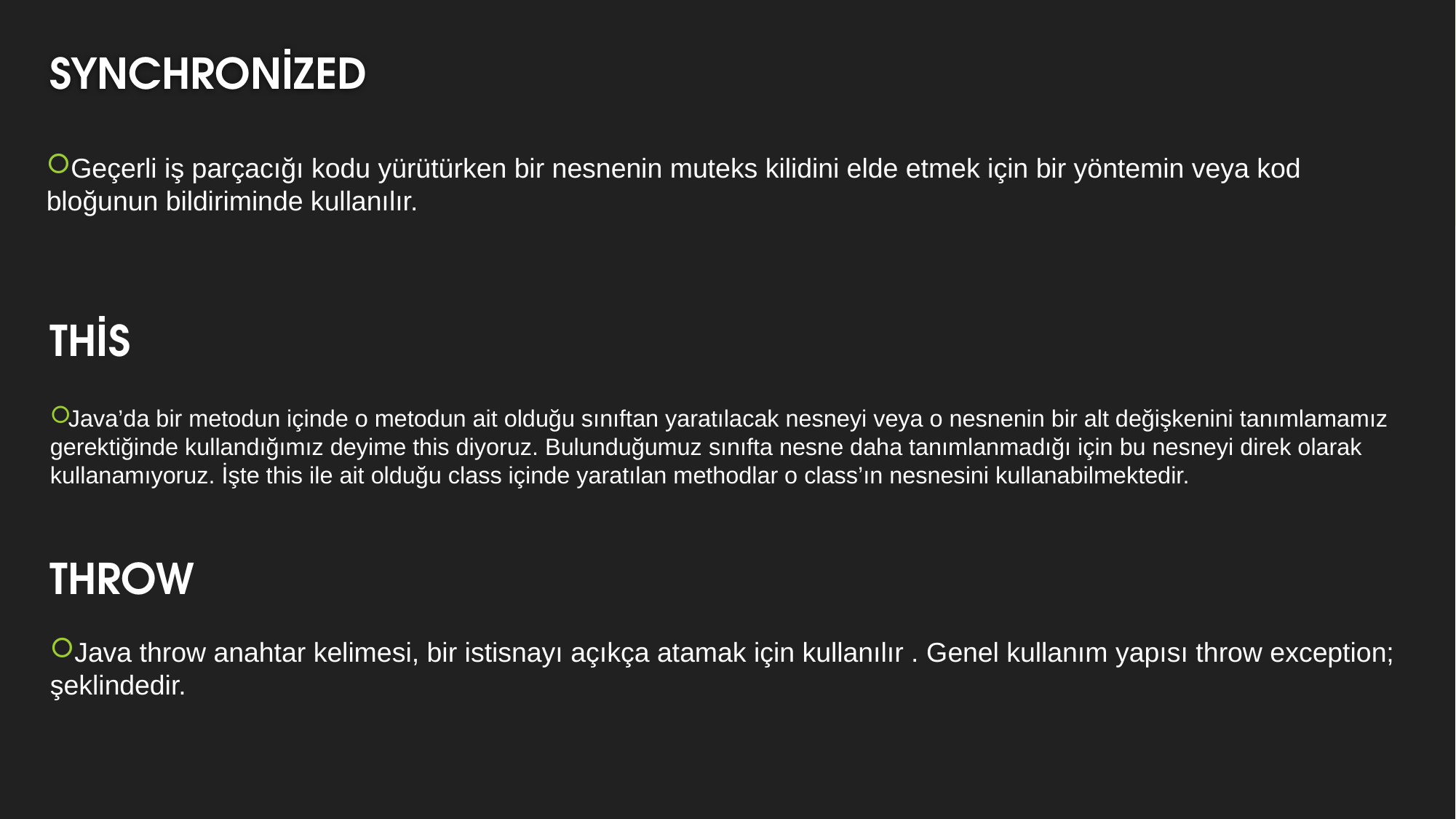

# SYNCHRONİZED
Geçerli iş parçacığı kodu yürütürken bir nesnenin muteks kilidini elde etmek için bir yöntemin veya kod bloğunun bildiriminde kullanılır.

THİS
Java’da bir metodun içinde o metodun ait olduğu sınıftan yaratılacak nesneyi veya o nesnenin bir alt değişkenini tanımlamamız gerektiğinde kullandığımız deyime this diyoruz. Bulunduğumuz sınıfta nesne daha tanımlanmadığı için bu nesneyi direk olarak kullanamıyoruz. İşte this ile ait olduğu class içinde yaratılan methodlar o class’ın nesnesini kullanabilmektedir.

THROW
Java throw anahtar kelimesi, bir istisnayı açıkça atamak için kullanılır . Genel kullanım yapısı throw exception; şeklindedir.